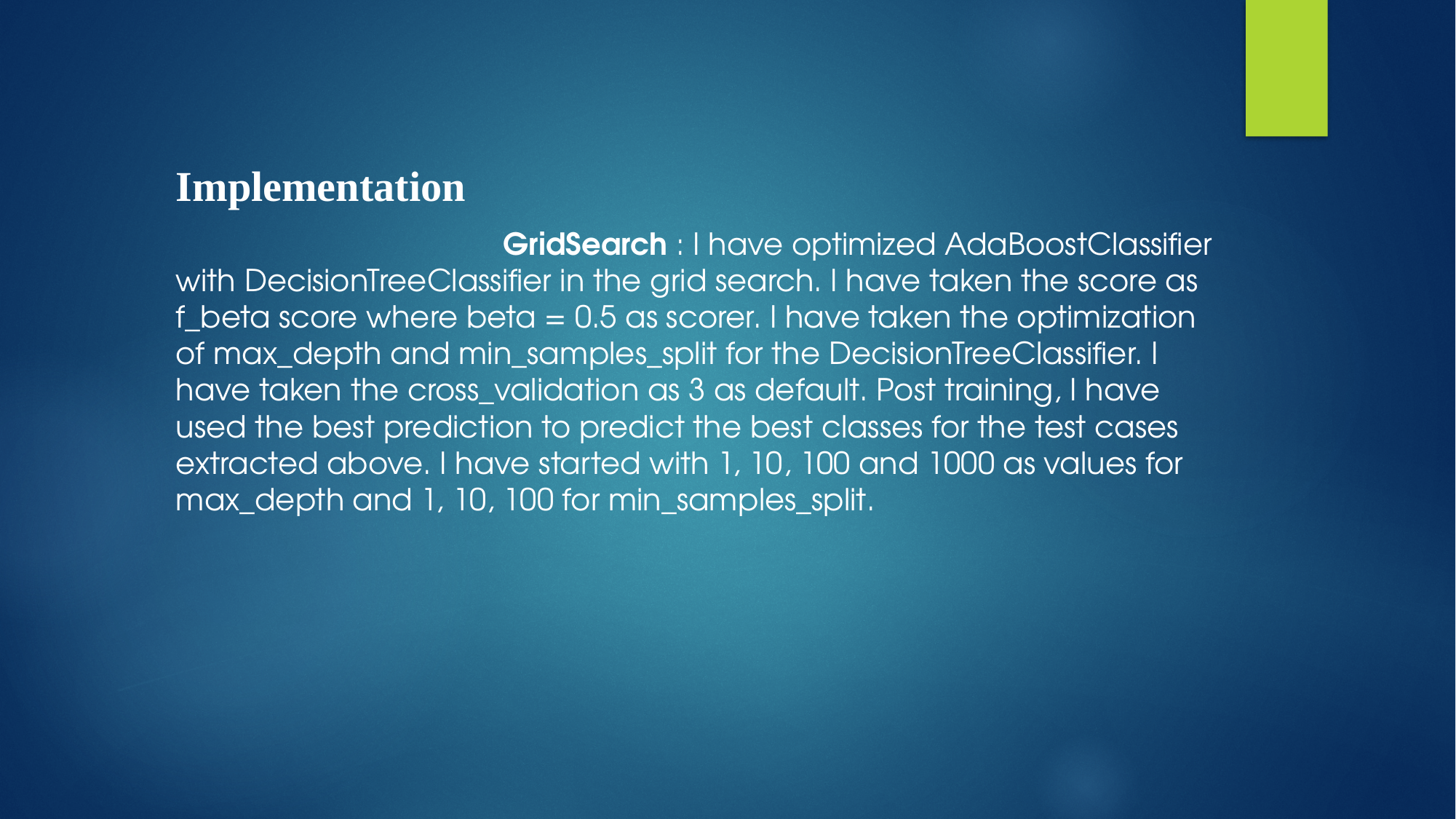

Implementation
			GridSearch : I have optimized AdaBoostClassifier with DecisionTreeClassifier in the grid search. I have taken the score as f_beta score where beta = 0.5 as scorer. I have taken the optimization of max_depth and min_samples_split for the DecisionTreeClassifier. I have taken the cross_validation as 3 as default. Post training, I have used the best prediction to predict the best classes for the test cases extracted above. I have started with 1, 10, 100 and 1000 as values for max_depth and 1, 10, 100 for min_samples_split.